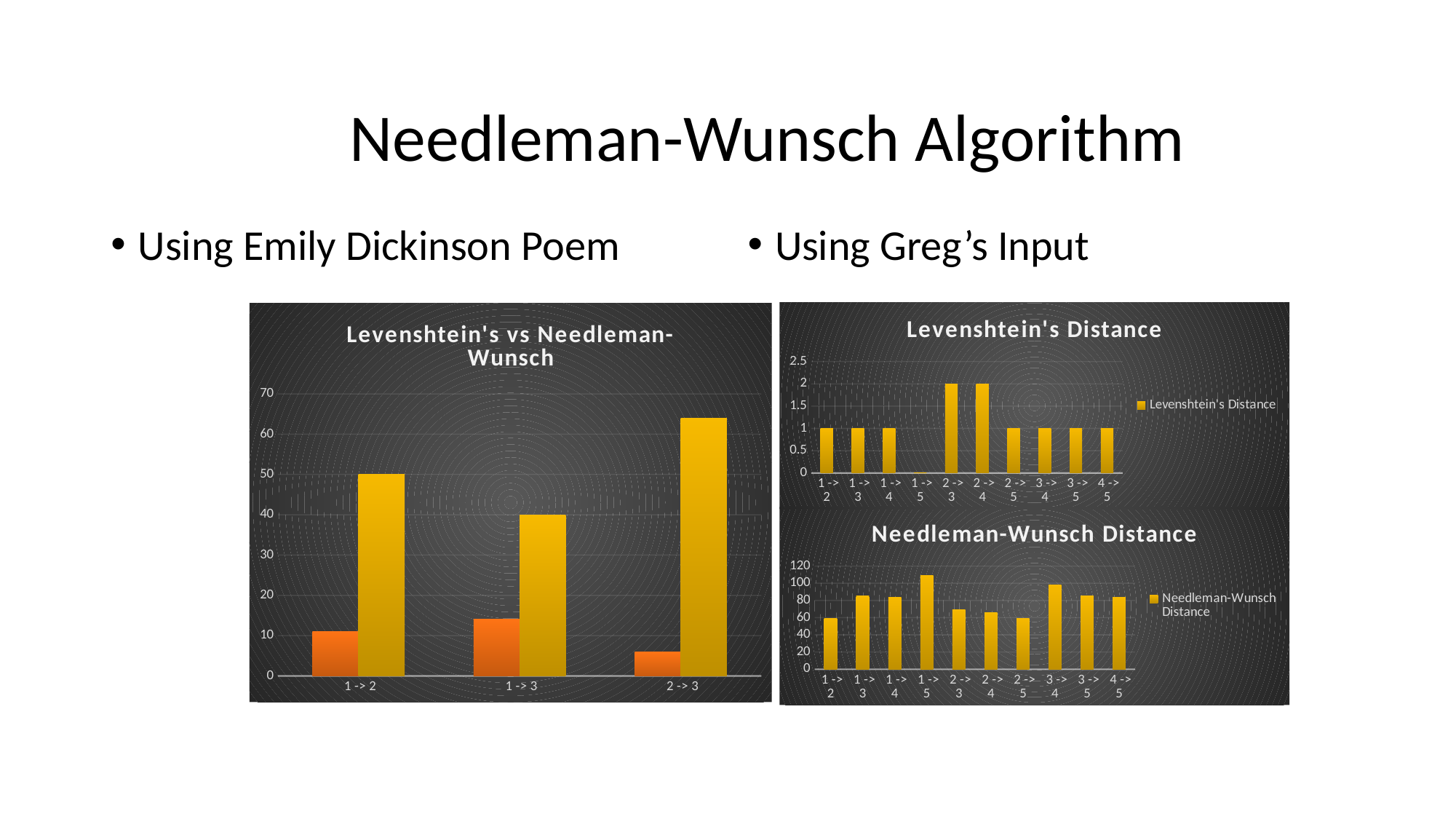

# Needleman-Wunsch Algorithm
Using Emily Dickinson Poem

Using Greg’s Input

### Chart:

| Category | Levenshtein's Distance |
|---|---|
|  1 -> 2 | 1.0 |
|  1 -> 3 | 1.0 |
|  1 -> 4 | 1.0 |
|  1 -> 5 | 0.0 |
|  2 -> 3 | 2.0 |
|  2 -> 4 | 2.0 |
|  2 -> 5 | 1.0 |
|  3 -> 4 | 1.0 |
|  3 -> 5 | 1.0 |
|  4 -> 5 | 1.0 |

### Chart: Levenshtein's vs Needleman-Wunsch

| Category | Levenshtein's Distance | Needleman-Wunsch Distance |
|---|---|---|
|  1 -> 2 | 11.0 | 50.0 |
|  1 -> 3 | 14.0 | 40.0 |
|  2 -> 3 | 6.0 | 64.0 |

### Chart:

| Category | Needleman-Wunsch Distance |
|---|---|
|  1 -> 2 | 59.0 |
|  1 -> 3 | 85.0 |
|  1 -> 4 | 84.0 |
|  1 -> 5 | 109.0 |
|  2 -> 3 | 69.0 |
|  2 -> 4 | 66.0 |
|  2 -> 5 | 59.0 |
|  3 -> 4 | 98.0 |
|  3 -> 5 | 85.0 |
|  4 -> 5 | 84.0 |